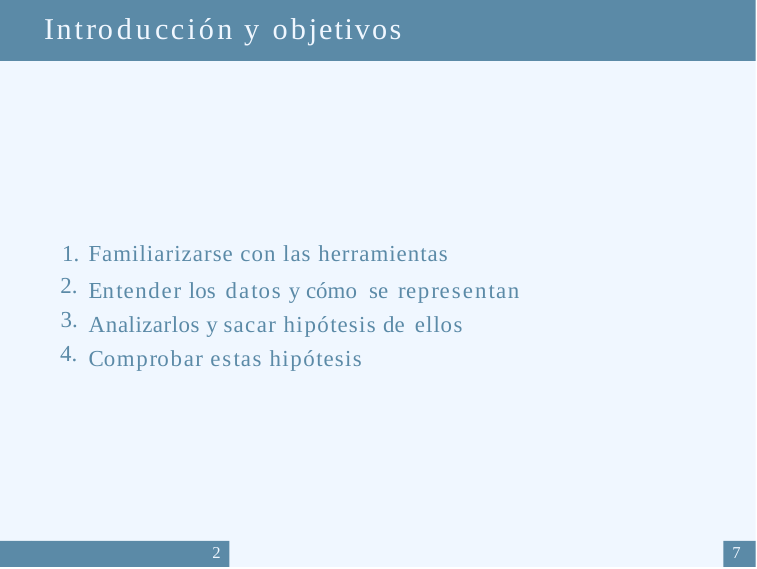

Introducción y objetivos

1.
2.
3.
4.
Familiarizarse con las herramientas
Entender los datos y cómo  se representan Analizarlos y sacar hipótesis de ellos Comprobar estas hipótesis

2
7